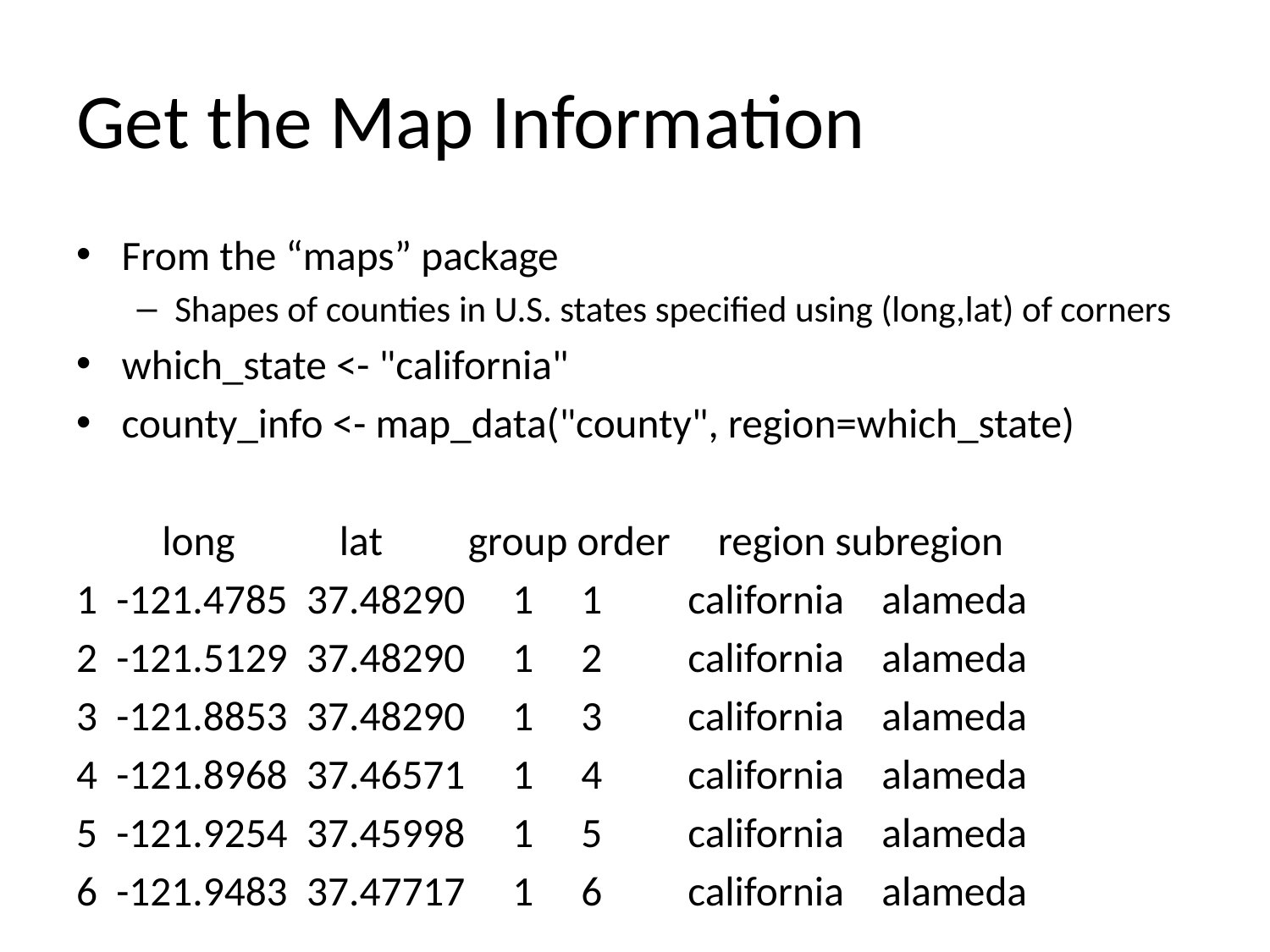

# Get the Map Information
From the “maps” package
Shapes of counties in U.S. states specified using (long,lat) of corners
which_state <- "california"
county_info <- map_data("county", region=which_state)

         long           lat         group order     region subregion
1  -121.4785  37.48290     1     1         california    alameda
2  -121.5129  37.48290     1     2         california    alameda
3  -121.8853  37.48290     1     3         california    alameda
4  -121.8968  37.46571     1     4         california    alameda
5  -121.9254  37.45998     1     5         california    alameda
6  -121.9483  37.47717     1     6         california    alameda